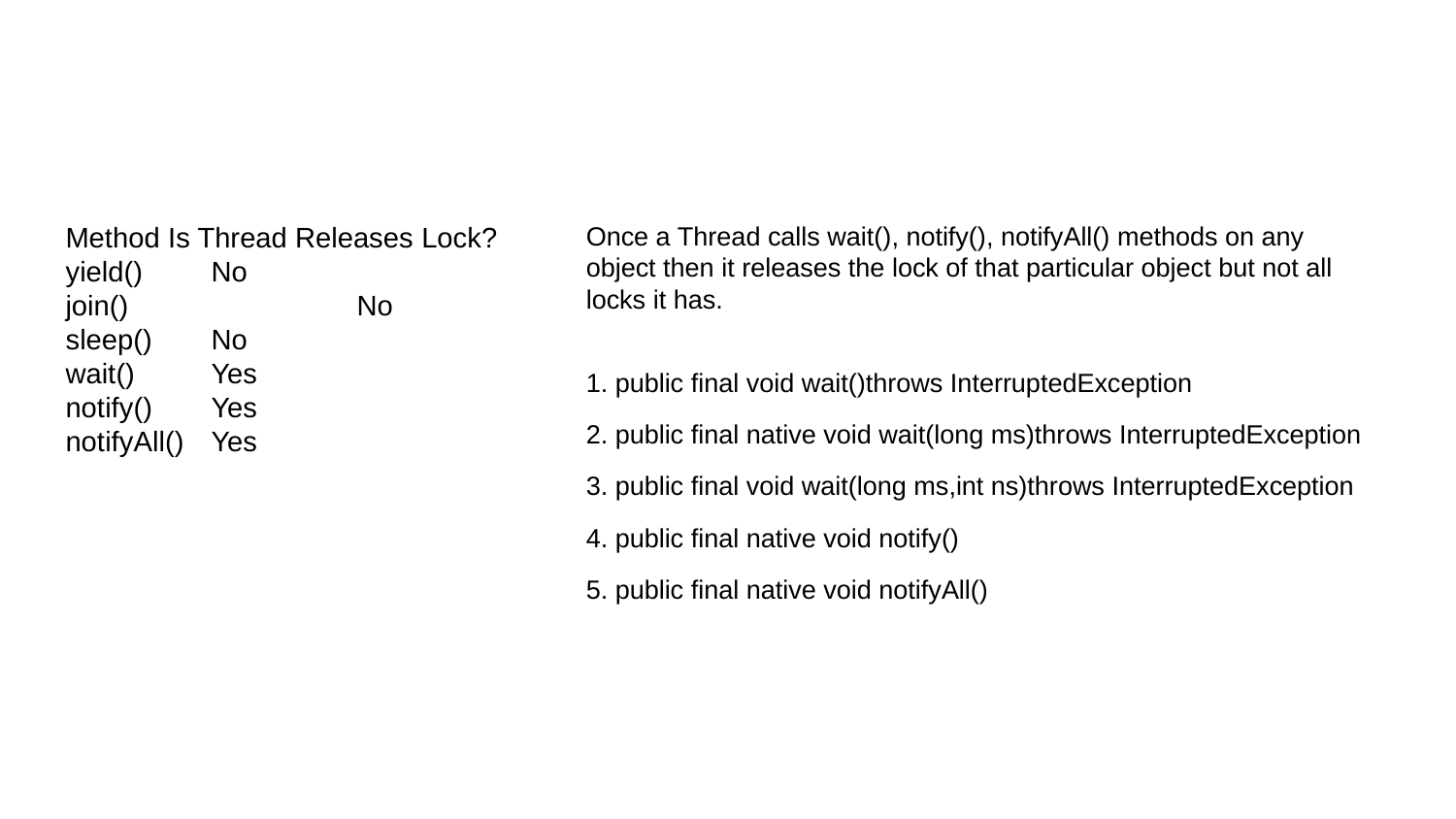

#
Method Is Thread Releases Lock?
yield() 	No
join() 		No
sleep() 	No
wait() 	Yes
notify() 	Yes
notifyAll() 	Yes
Once a Thread calls wait(), notify(), notifyAll() methods on any object then it releases the lock of that particular object but not all locks it has.

1. public final void wait()throws InterruptedException
2. public final native void wait(long ms)throws InterruptedException
3. public final void wait(long ms,int ns)throws InterruptedException
4. public final native void notify()
5. public final native void notifyAll()